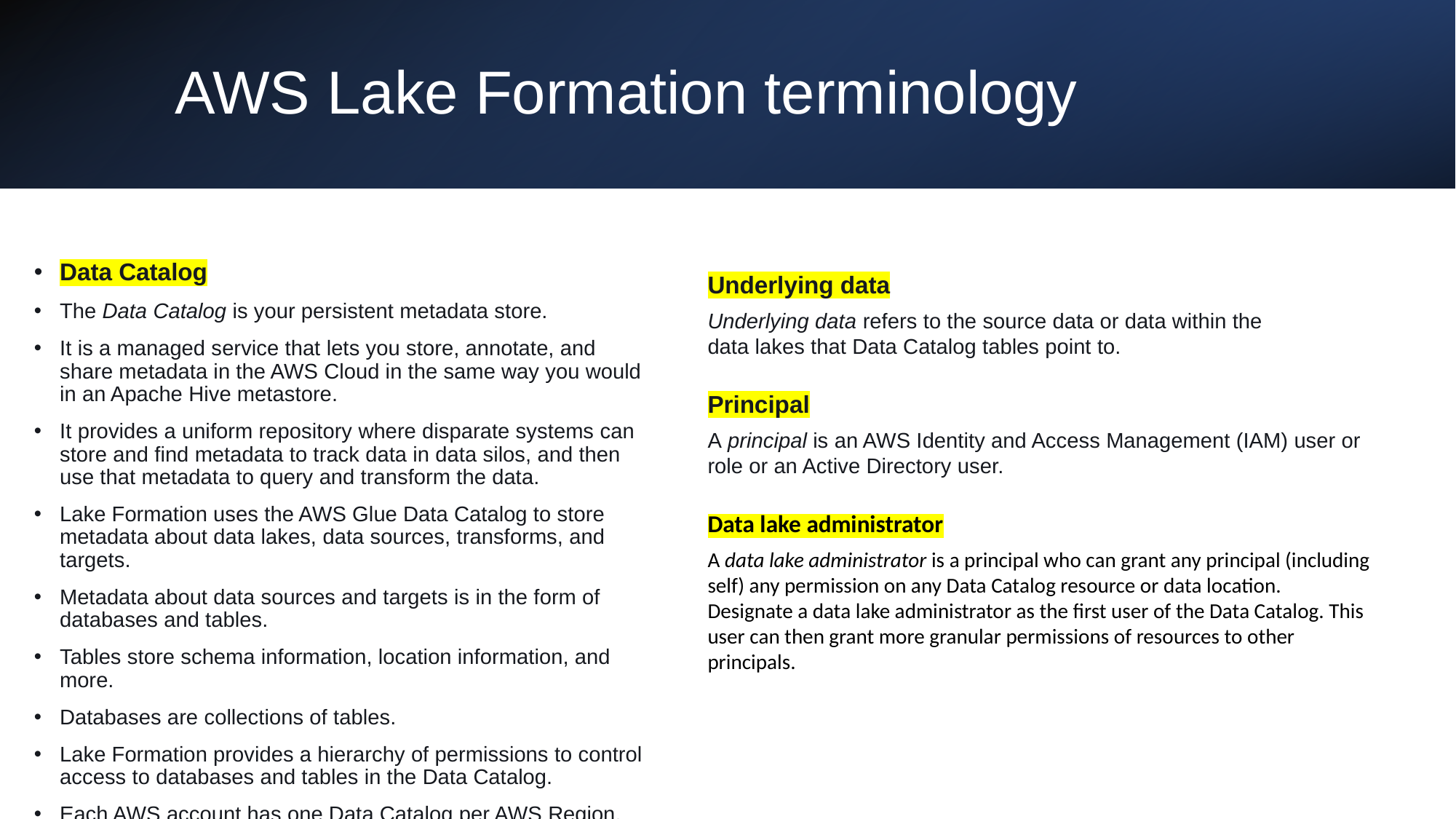

# AWS Lake Formation terminology
Data Catalog
The Data Catalog is your persistent metadata store.
It is a managed service that lets you store, annotate, and share metadata in the AWS Cloud in the same way you would in an Apache Hive metastore.
It provides a uniform repository where disparate systems can store and find metadata to track data in data silos, and then use that metadata to query and transform the data.
Lake Formation uses the AWS Glue Data Catalog to store metadata about data lakes, data sources, transforms, and targets.
Metadata about data sources and targets is in the form of databases and tables.
Tables store schema information, location information, and more.
Databases are collections of tables.
Lake Formation provides a hierarchy of permissions to control access to databases and tables in the Data Catalog.
Each AWS account has one Data Catalog per AWS Region.
Underlying data
Underlying data refers to the source data or data within the data lakes that Data Catalog tables point to.
Principal
A principal is an AWS Identity and Access Management (IAM) user or role or an Active Directory user.
Data lake administrator
A data lake administrator is a principal who can grant any principal (including self) any permission on any Data Catalog resource or data location. Designate a data lake administrator as the first user of the Data Catalog. This user can then grant more granular permissions of resources to other principals.